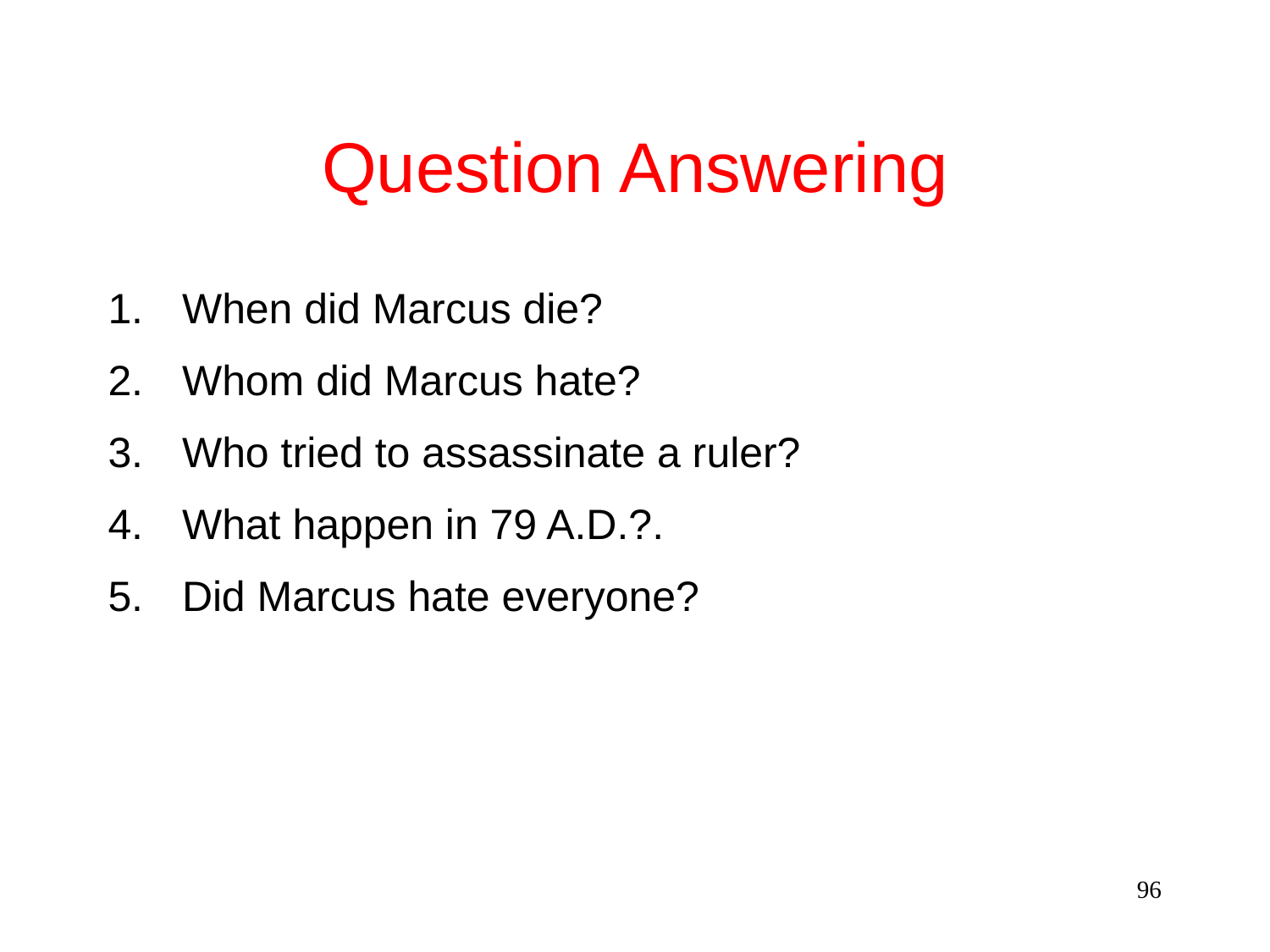

# Question Answering
When did Marcus die?
Whom did Marcus hate?
3.	Who tried to assassinate a ruler?
4.	What happen in 79 A.D.?.
5.	Did Marcus hate everyone?

96